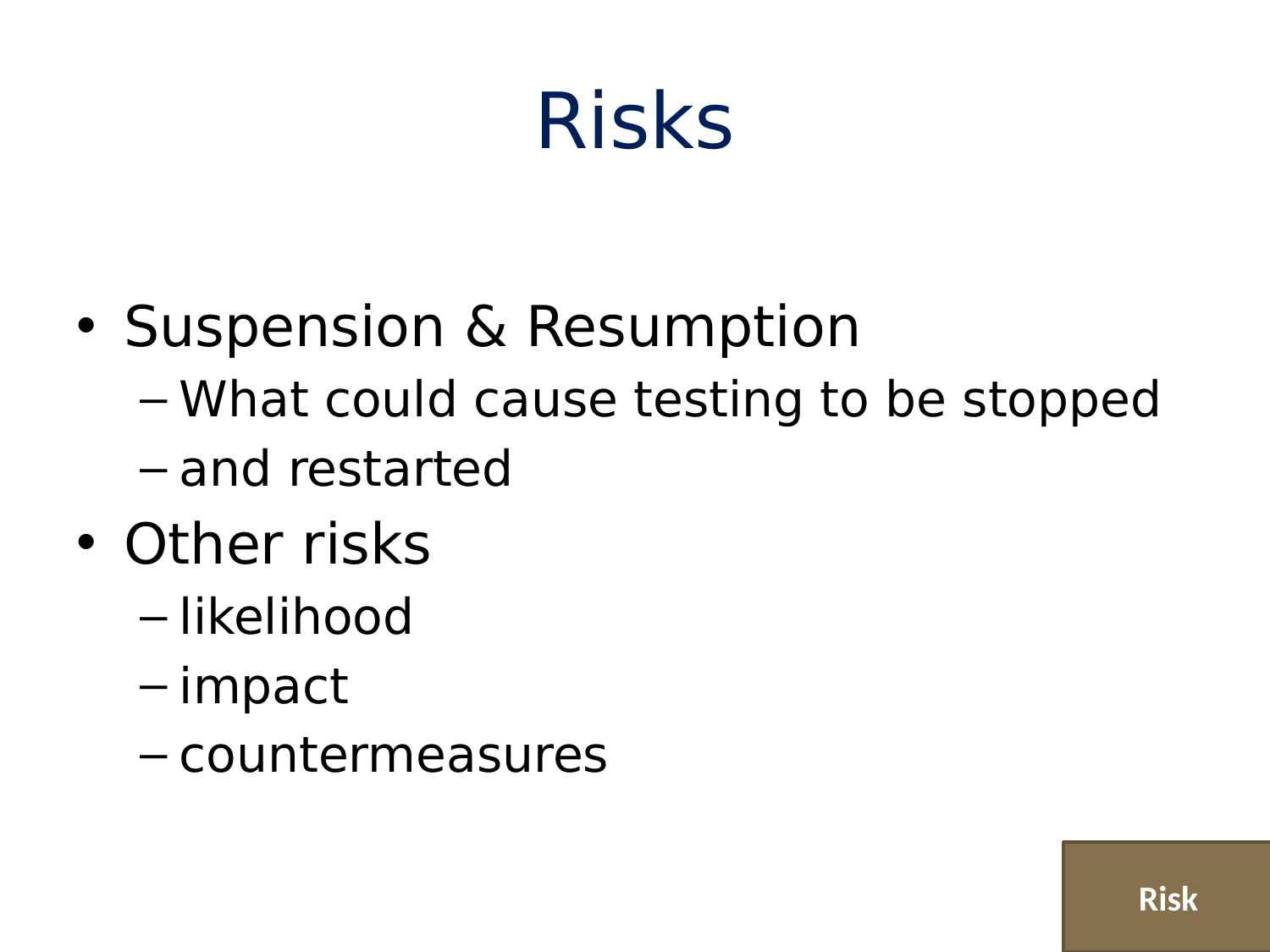

# Risks
Suspension & Resumption
What could cause testing to be stopped
and restarted
Other risks
likelihood
impact
countermeasures
Risk